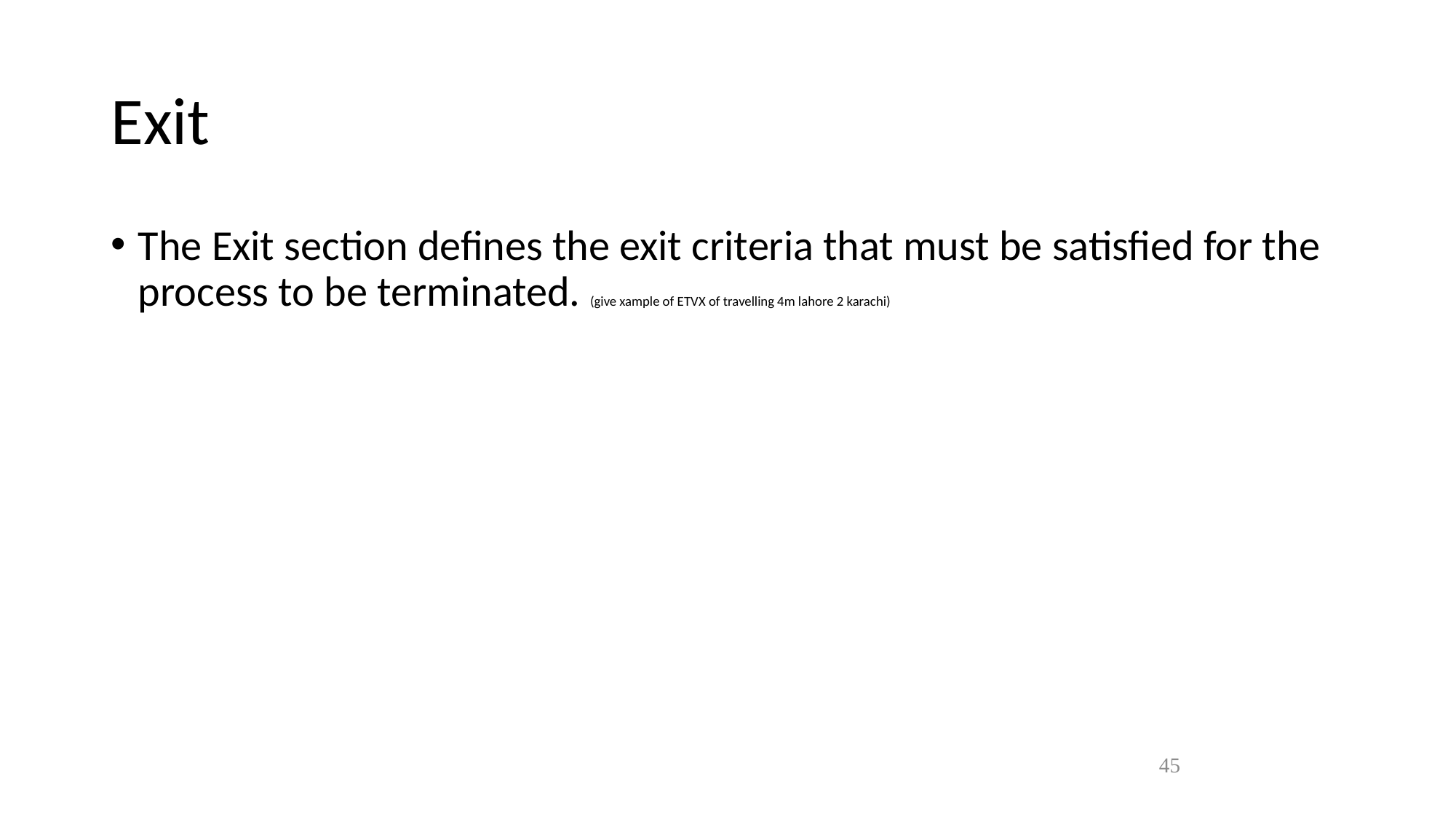

Exit
The Exit section defines the exit criteria that must be satisfied for the process to be terminated. (give xample of ETVX of travelling 4m lahore 2 karachi)
45